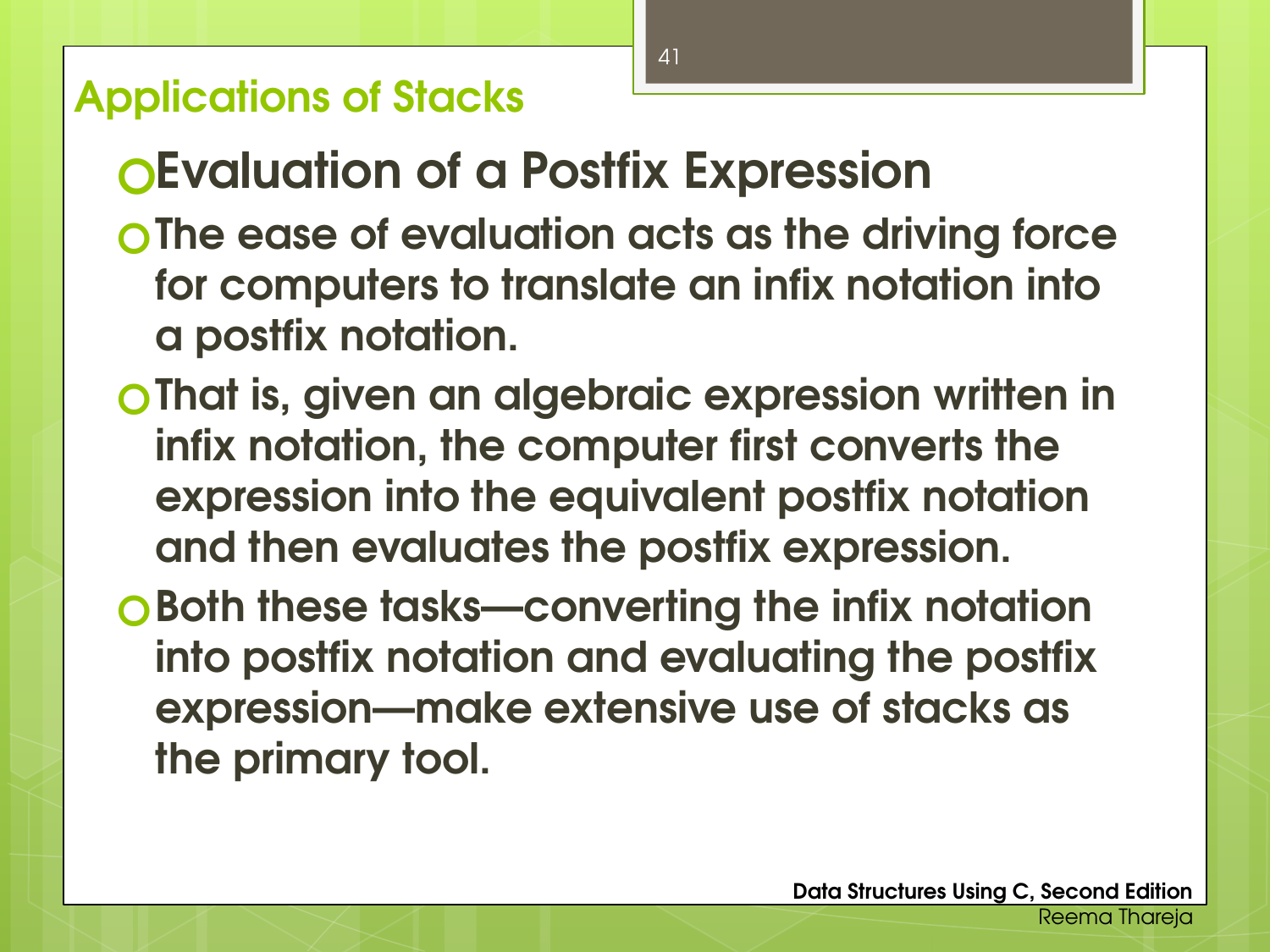

41
# Applications of Stacks
Evaluation of a Postfix Expression
The ease of evaluation acts as the driving force for computers to translate an infix notation into a postfix notation.
That is, given an algebraic expression written in infix notation, the computer first converts the expression into the equivalent postfix notation and then evaluates the postfix expression.
Both these tasks—converting the infix notation into postfix notation and evaluating the postfix expression—make extensive use of stacks as the primary tool.
Data Structures Using C, Second Edition
Reema Thareja